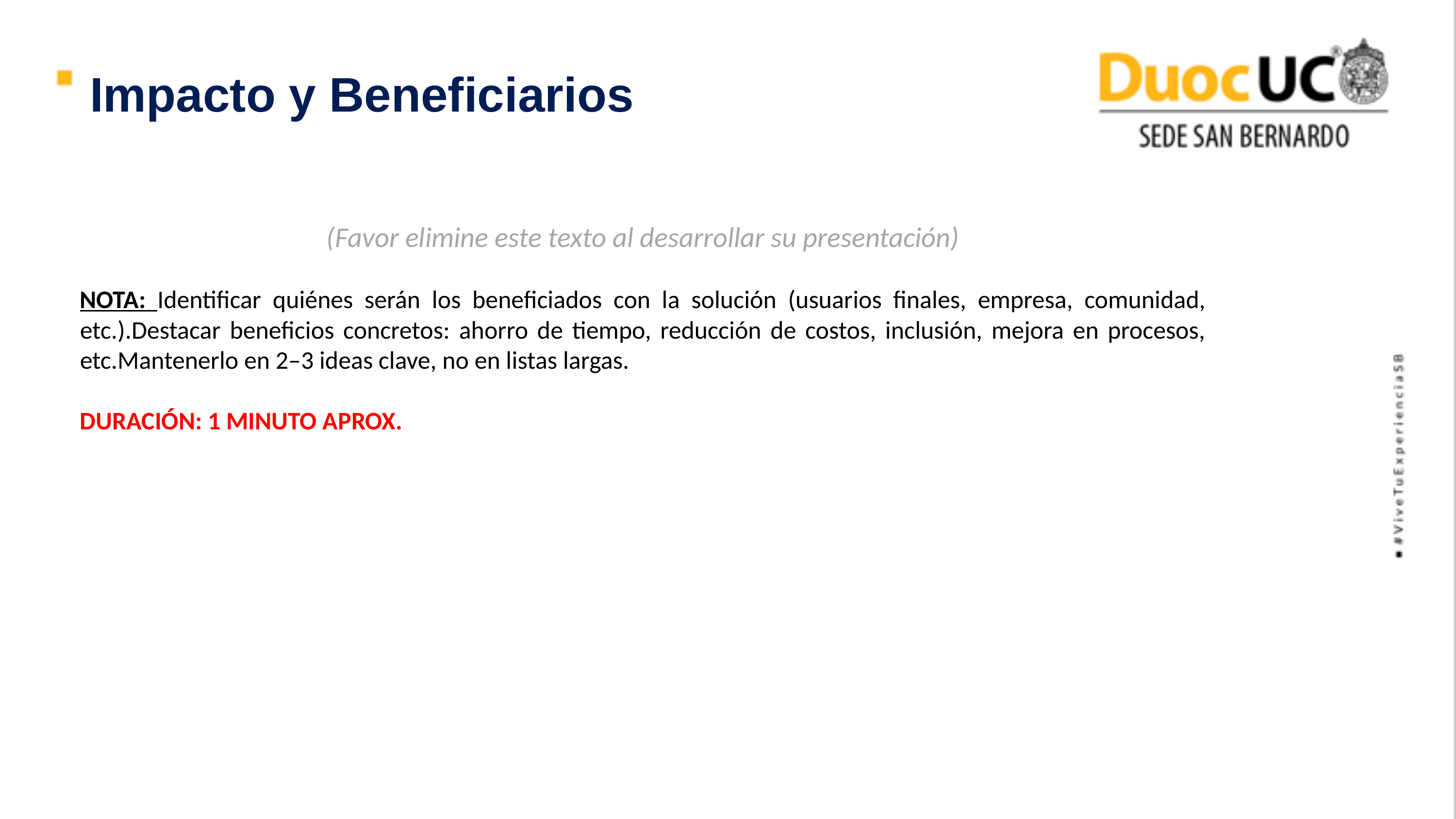

Impacto y Beneficiarios
(Favor elimine este texto al desarrollar su presentación)

NOTA: Identificar quiénes serán los beneficiados con la solución (usuarios finales, empresa, comunidad, etc.).Destacar beneficios concretos: ahorro de tiempo, reducción de costos, inclusión, mejora en procesos, etc.Mantenerlo en 2–3 ideas clave, no en listas largas.

DURACIÓN: 1 MINUTO APROX.